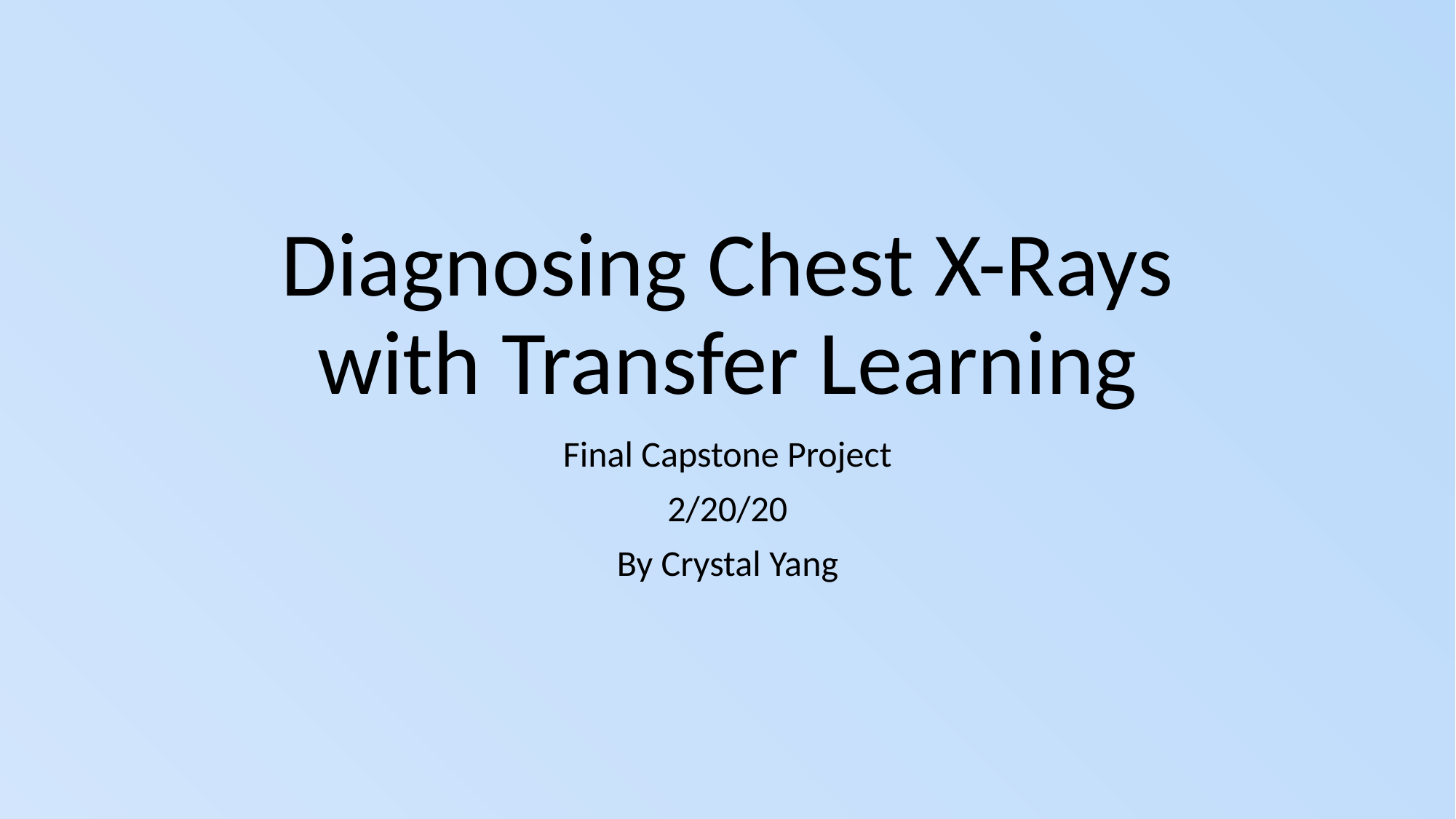

# Diagnosing Chest X-Rays with Transfer Learning
Final Capstone Project
2/20/20
By Crystal Yang